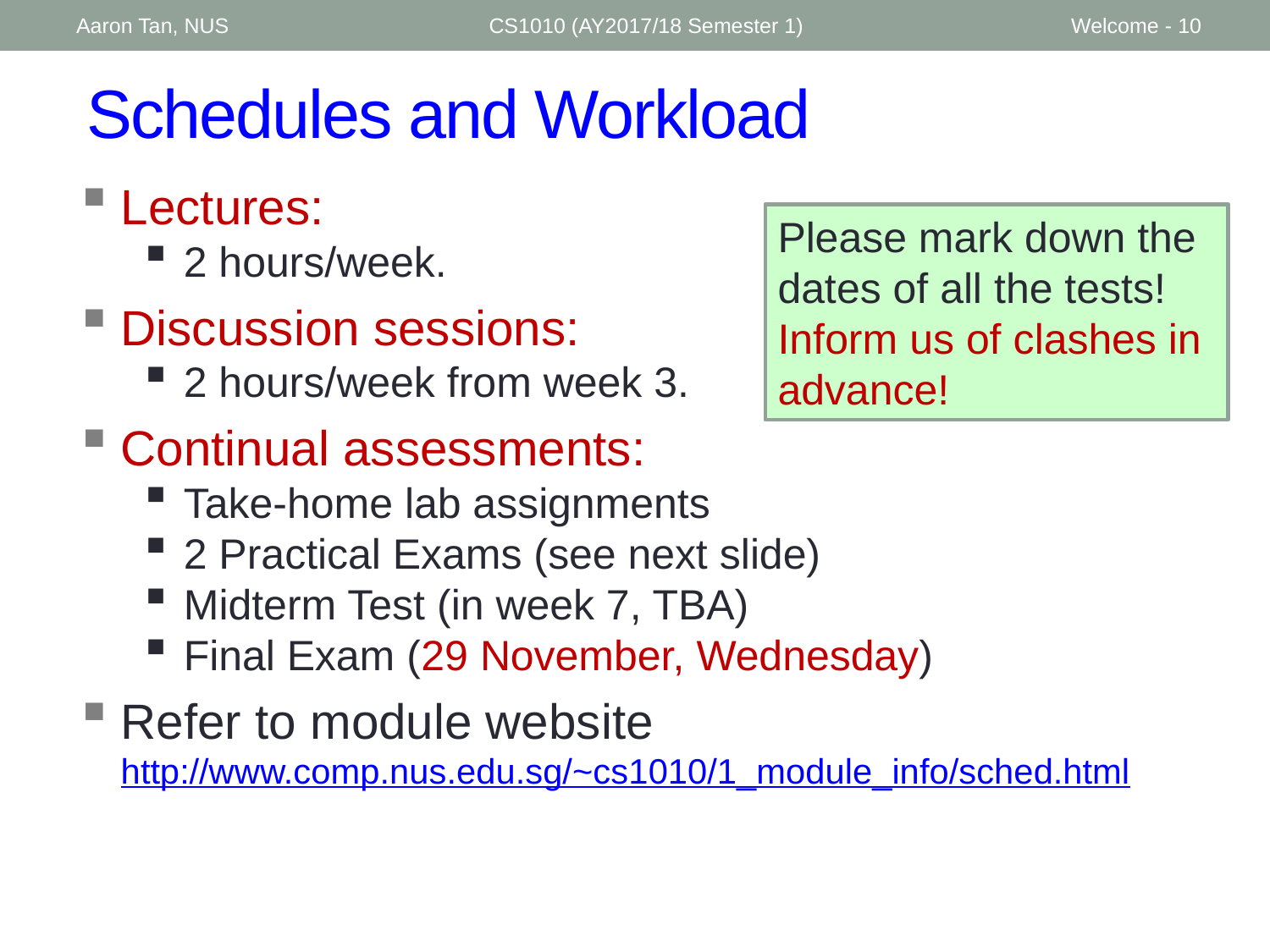

Aaron Tan, NUS
CS1010 (AY2017/18 Semester 1)
Welcome - 10
# Schedules and Workload
Lectures:
2 hours/week.
Discussion sessions:
2 hours/week from week 3.
Continual assessments:
Take-home lab assignments
2 Practical Exams (see next slide)
Midterm Test (in week 7, TBA)
Final Exam (29 November, Wednesday)
Refer to module website http://www.comp.nus.edu.sg/~cs1010/1_module_info/sched.html
Please mark down the dates of all the tests!
Inform us of clashes in advance!